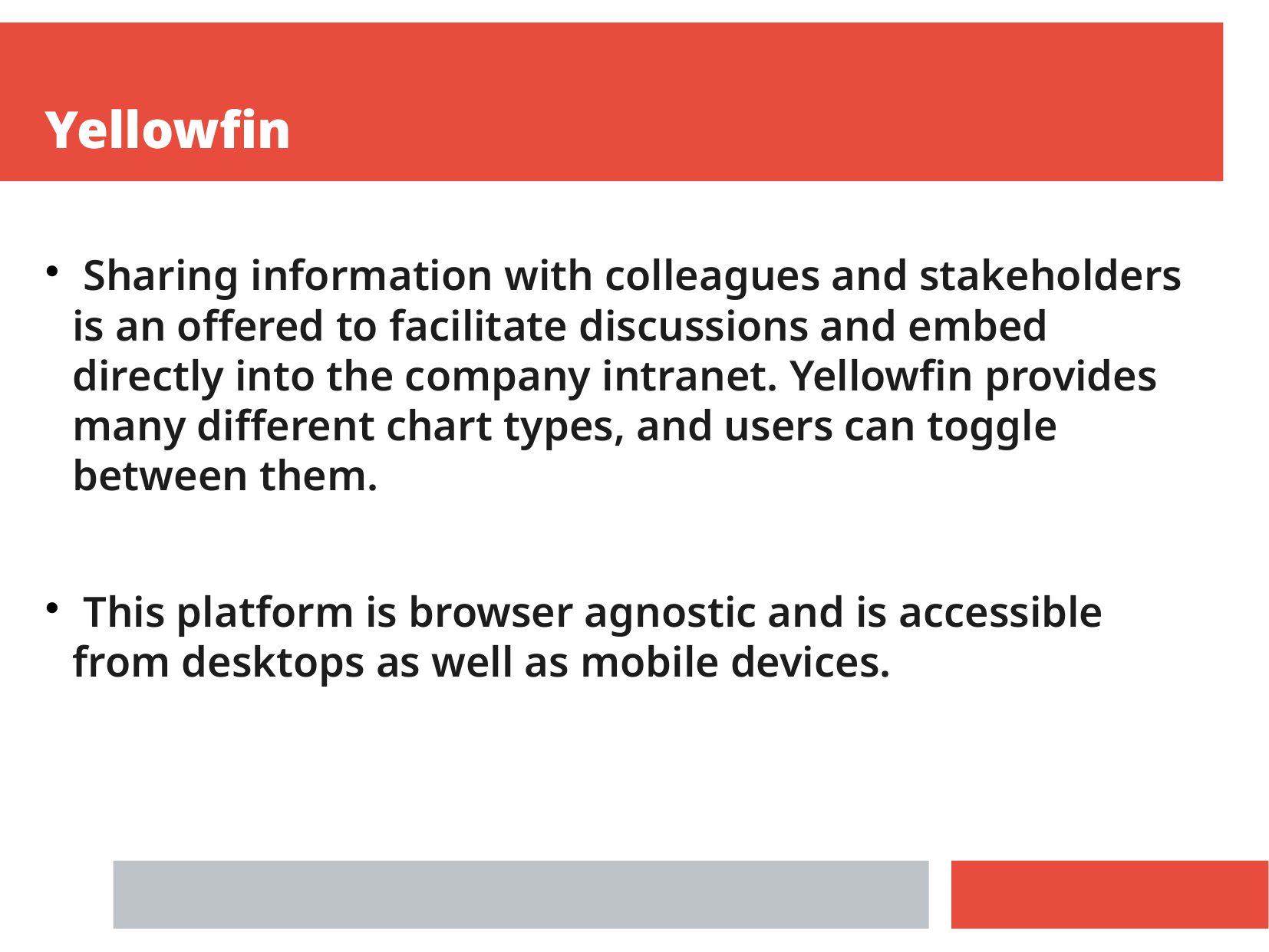

Yellowfin
 Sharing information with colleagues and stakeholders is an offered to facilitate discussions and embed directly into the company intranet. Yellowfin provides many different chart types, and users can toggle between them.

 This platform is browser agnostic and is accessible from desktops as well as mobile devices.